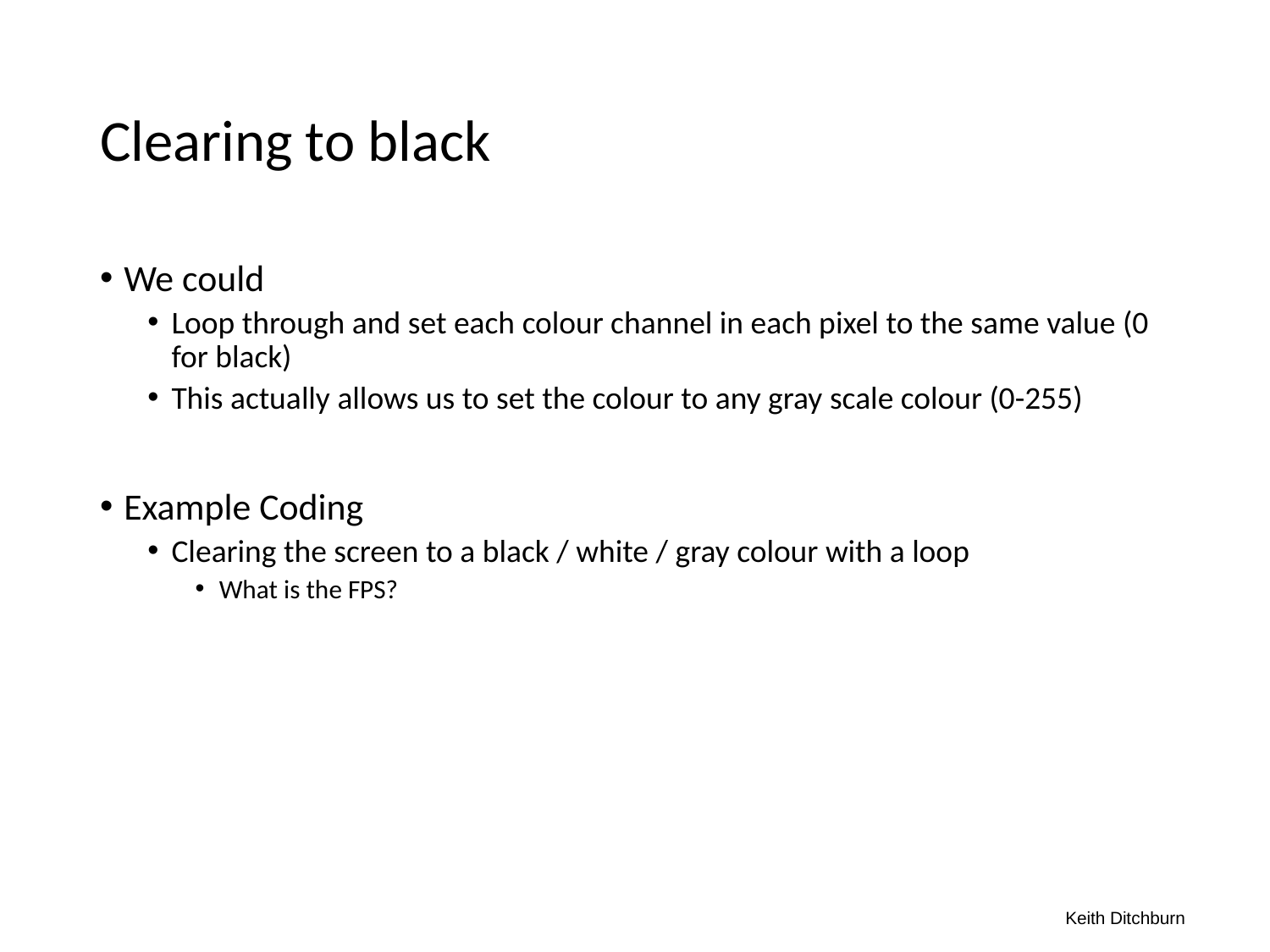

# Clearing to black
We could
Loop through and set each colour channel in each pixel to the same value (0 for black)
This actually allows us to set the colour to any gray scale colour (0-255)

Example Coding
Clearing the screen to a black / white / gray colour with a loop
What is the FPS?